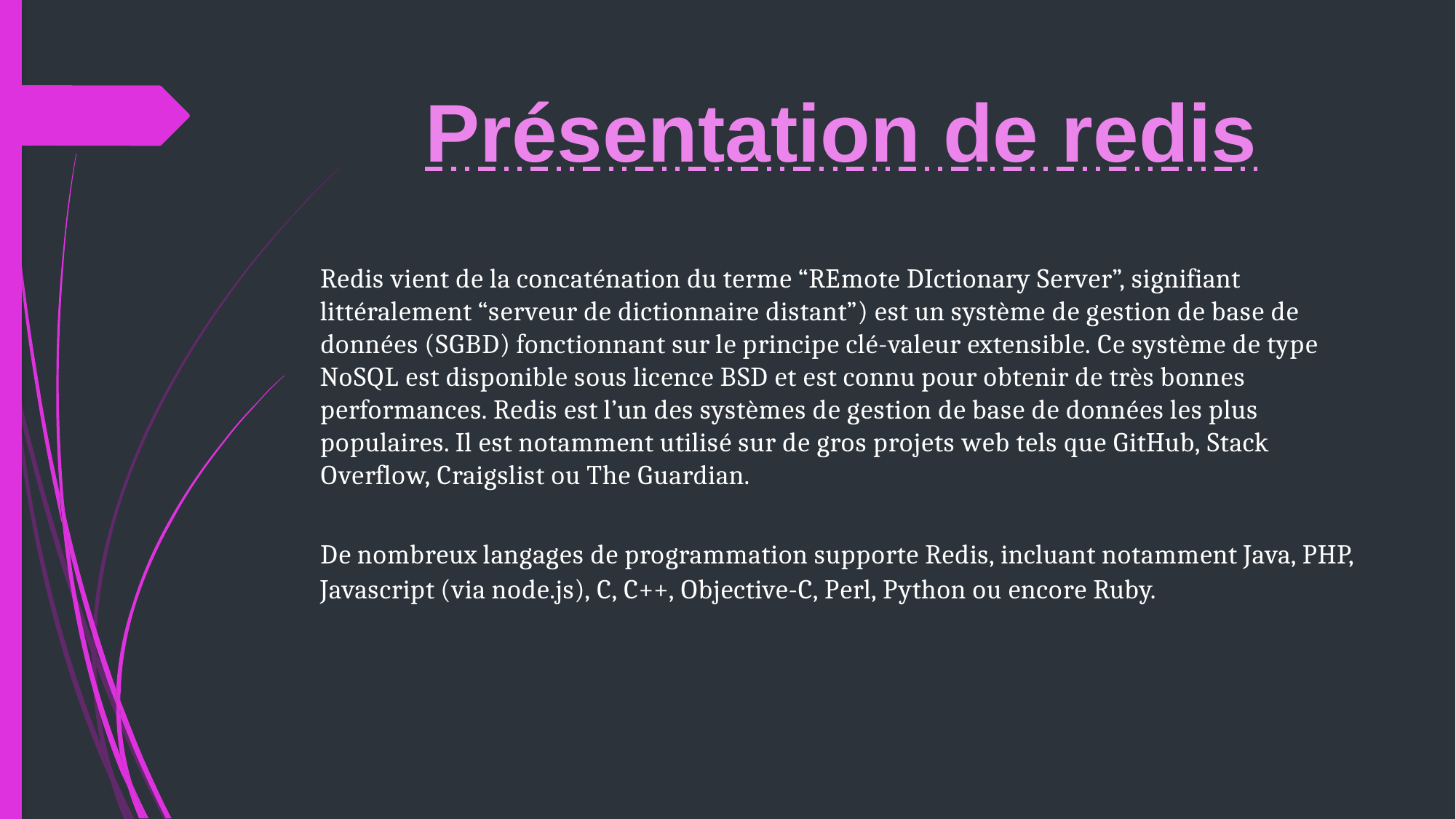

# Présentation de redis
Redis vient de la concaténation du terme “REmote DIctionary Server”, signifiant littéralement “serveur de dictionnaire distant”) est un système de gestion de base de données (SGBD) fonctionnant sur le principe clé-valeur extensible. Ce système de type NoSQL est disponible sous licence BSD et est connu pour obtenir de très bonnes performances. Redis est l’un des systèmes de gestion de base de données les plus populaires. Il est notamment utilisé sur de gros projets web tels que GitHub, Stack Overflow, Craigslist ou The Guardian.
De nombreux langages de programmation supporte Redis, incluant notamment Java, PHP, Javascript (via node.js), C, C++, Objective-C, Perl, Python ou encore Ruby.